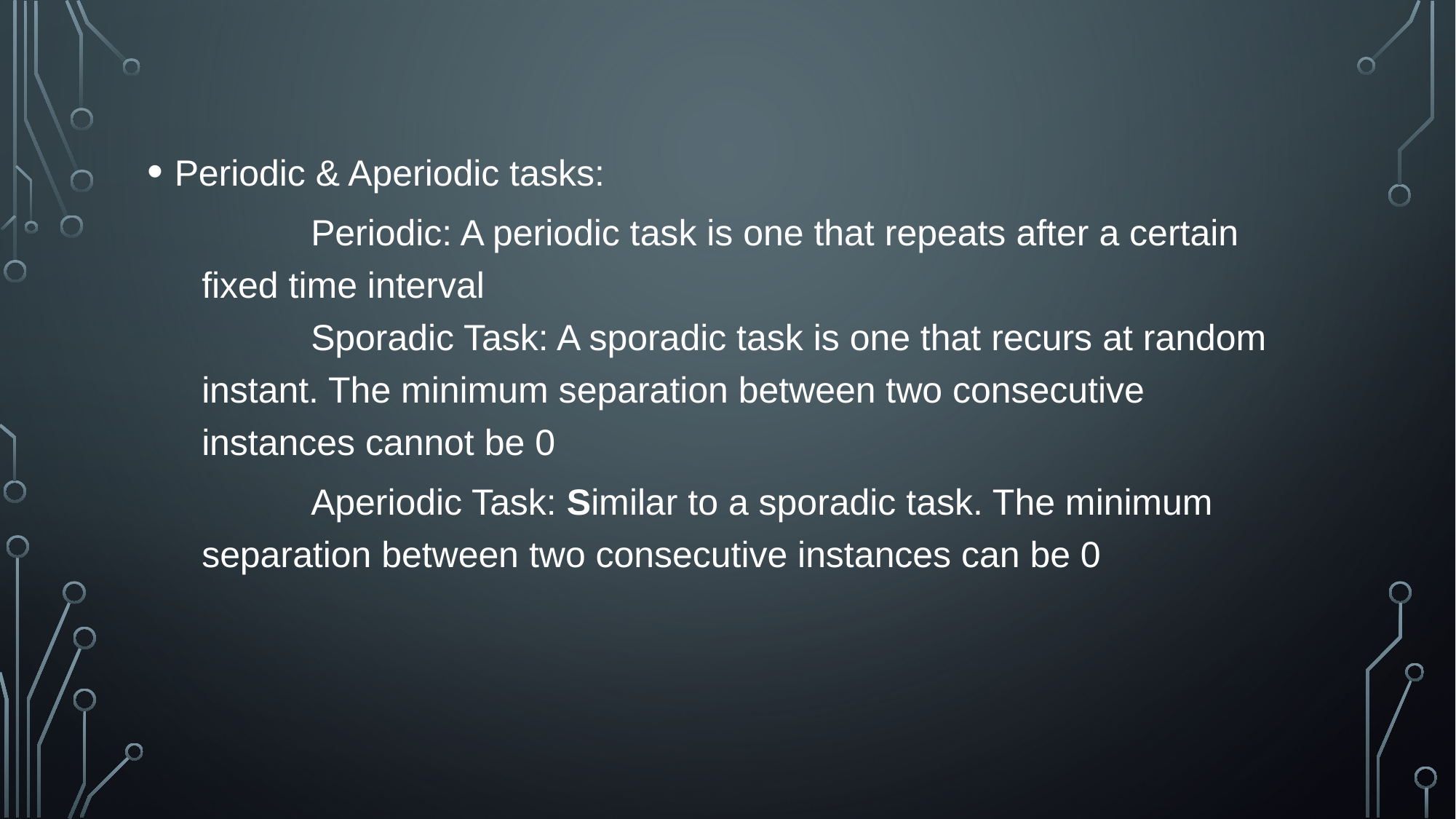

Periodic & Aperiodic tasks:
	Periodic: A periodic task is one that repeats after a certain fixed time interval
	Sporadic Task: A sporadic task is one that recurs at random instant. The minimum separation between two consecutive instances cannot be 0
	Aperiodic Task: Similar to a sporadic task. The minimum separation between two consecutive instances can be 0